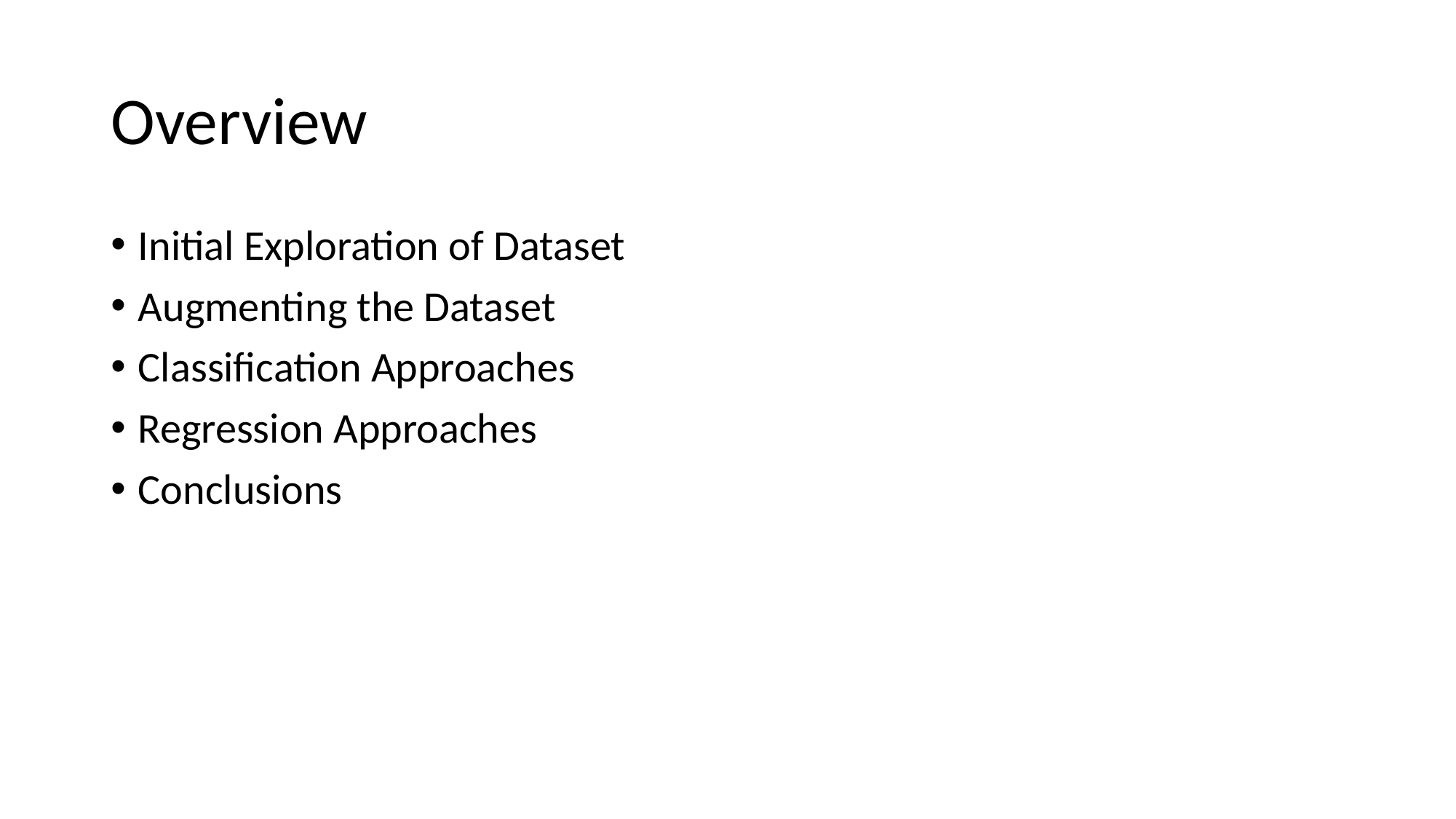

# Overview
Initial Exploration of Dataset
Augmenting the Dataset
Classification Approaches
Regression Approaches
Conclusions